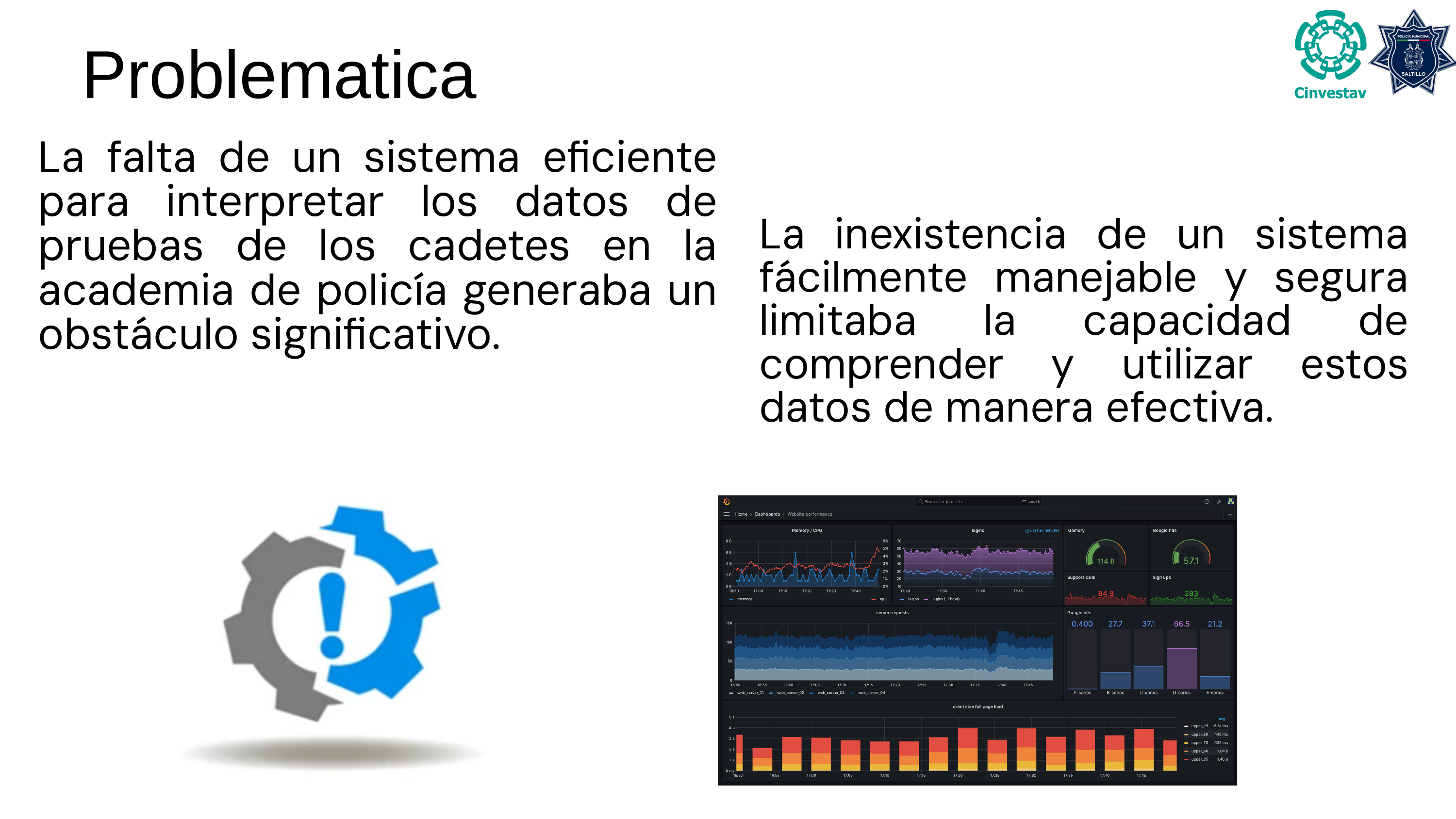

Problematica
La falta de un sistema eficiente para interpretar los datos de pruebas de los cadetes en la academia de policía generaba un obstáculo significativo.
La inexistencia de un sistema fácilmente manejable y segura limitaba la capacidad de comprender y utilizar estos datos de manera efectiva.